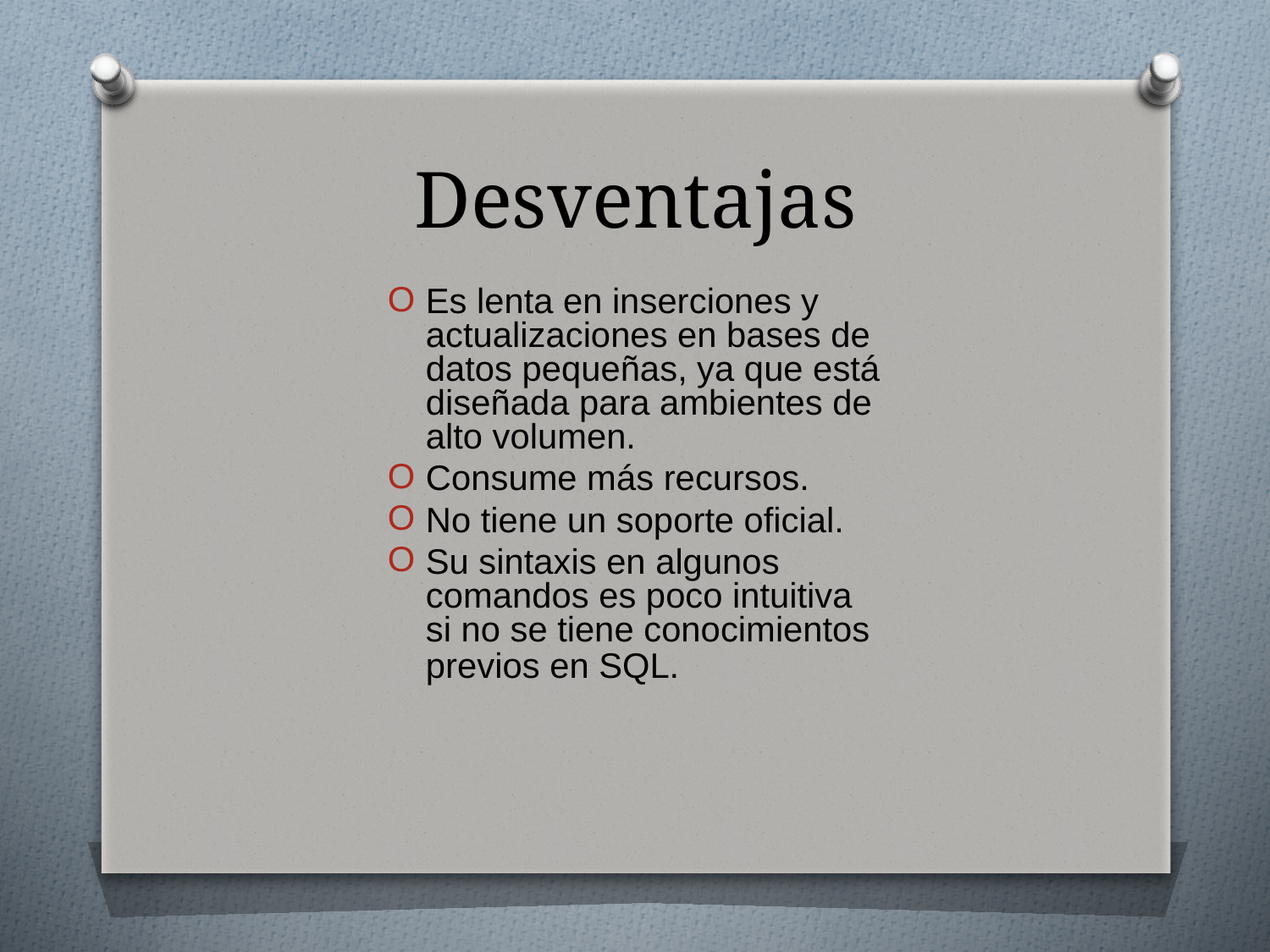

# Desventajas
Es lenta en inserciones y actualizaciones en bases de datos pequeñas, ya que está diseñada para ambientes de alto volumen.
Consume más recursos.
No tiene un soporte oficial.
Su sintaxis en algunos comandos es poco intuitiva si no se tiene conocimientos previos en SQL.